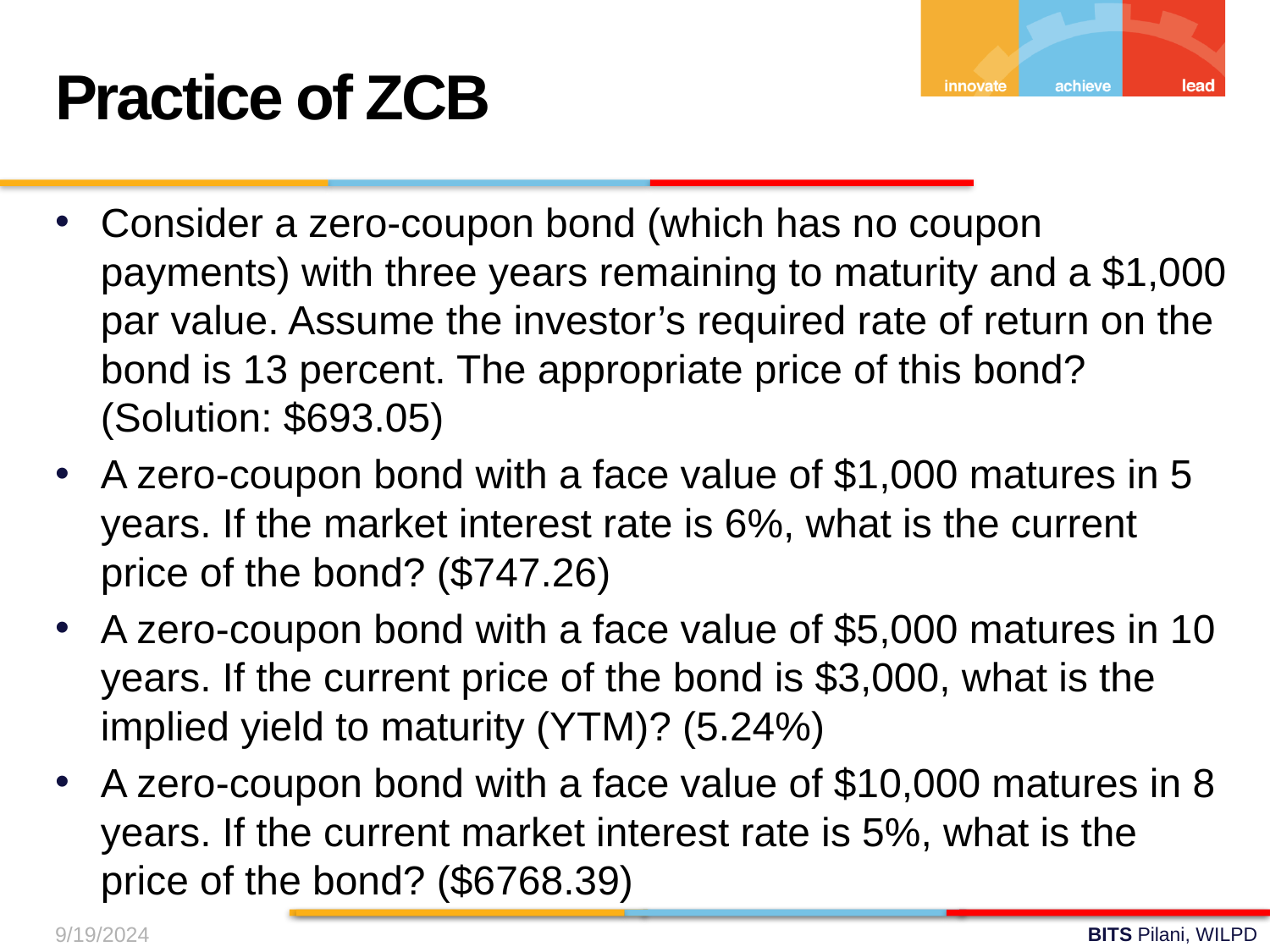

Practice of ZCB
Consider a zero-coupon bond (which has no coupon payments) with three years remaining to maturity and a $1,000 par value. Assume the investor’s required rate of return on the bond is 13 percent. The appropriate price of this bond? (Solution: $693.05)
A zero-coupon bond with a face value of $1,000 matures in 5 years. If the market interest rate is 6%, what is the current price of the bond? ($747.26)
A zero-coupon bond with a face value of $5,000 matures in 10 years. If the current price of the bond is $3,000, what is the implied yield to maturity (YTM)? (5.24%)
A zero-coupon bond with a face value of $10,000 matures in 8 years. If the current market interest rate is 5%, what is the price of the bond? ($6768.39)
9/19/2024